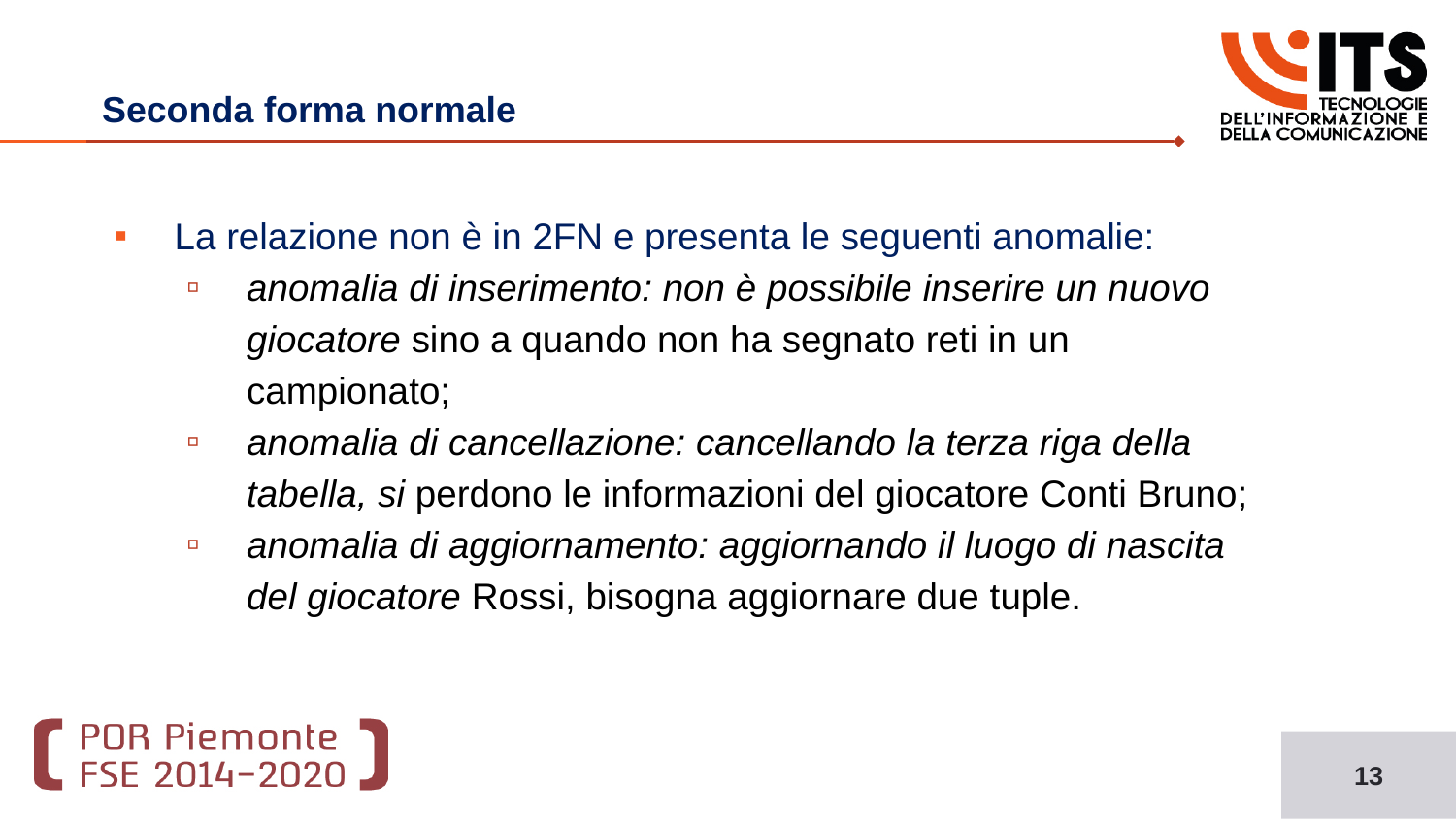

# Seconda forma normale
La relazione non è in 2FN e presenta le seguenti anomalie:
anomalia di inserimento: non è possibile inserire un nuovo giocatore sino a quando non ha segnato reti in un campionato;
anomalia di cancellazione: cancellando la terza riga della tabella, si perdono le informazioni del giocatore Conti Bruno;
anomalia di aggiornamento: aggiornando il luogo di nascita del giocatore Rossi, bisogna aggiornare due tuple.
13